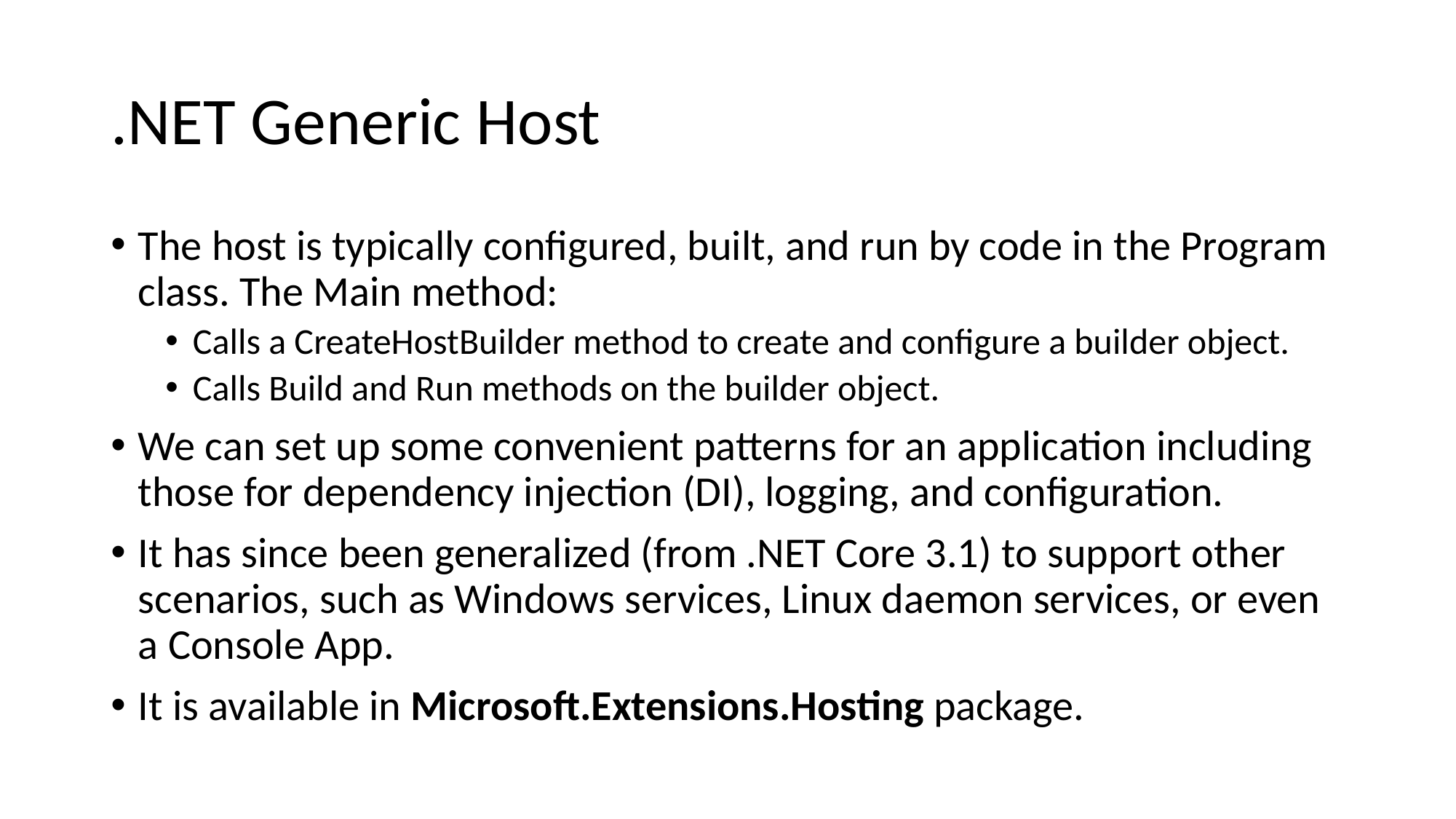

# .NET Generic Host
The host is typically configured, built, and run by code in the Program class. The Main method:
Calls a CreateHostBuilder method to create and configure a builder object.
Calls Build and Run methods on the builder object.
We can set up some convenient patterns for an application including those for dependency injection (DI), logging, and configuration.
It has since been generalized (from .NET Core 3.1) to support other scenarios, such as Windows services, Linux daemon services, or even a Console App.
It is available in Microsoft.Extensions.Hosting package.